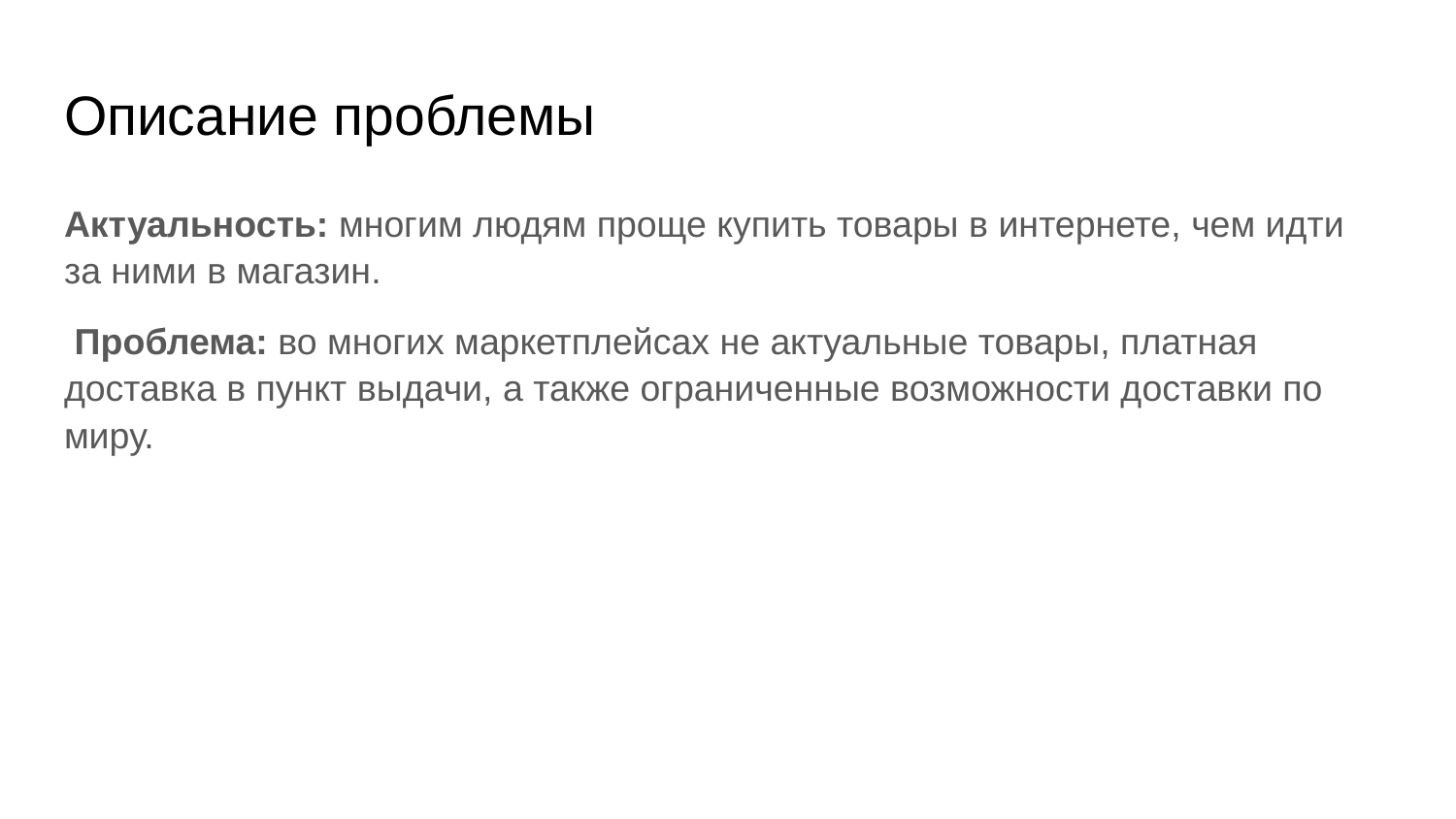

# Описание проблемы
Актуальность: многим людям проще купить товары в интернете, чем идти за ними в магазин.
 Проблема: во многих маркетплейсах не актуальные товары, платная доставка в пункт выдачи, а также ограниченные возможности доставки по миру.